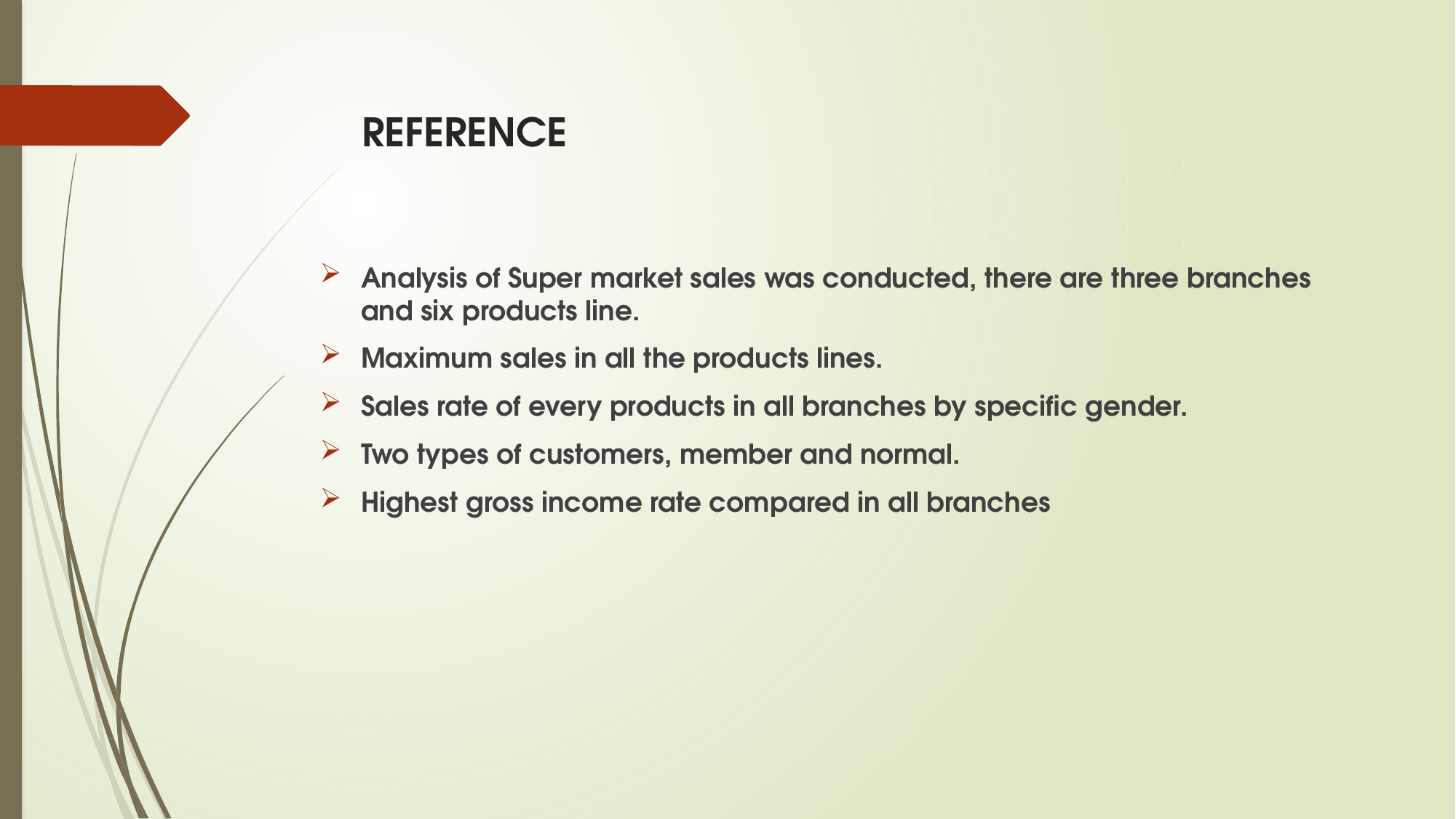

# REFERENCE
Analysis of Super market sales was conducted, there are three branches and six products line.
Maximum sales in all the products lines.
Sales rate of every products in all branches by specific gender.
Two types of customers, member and normal.
Highest gross income rate compared in all branches